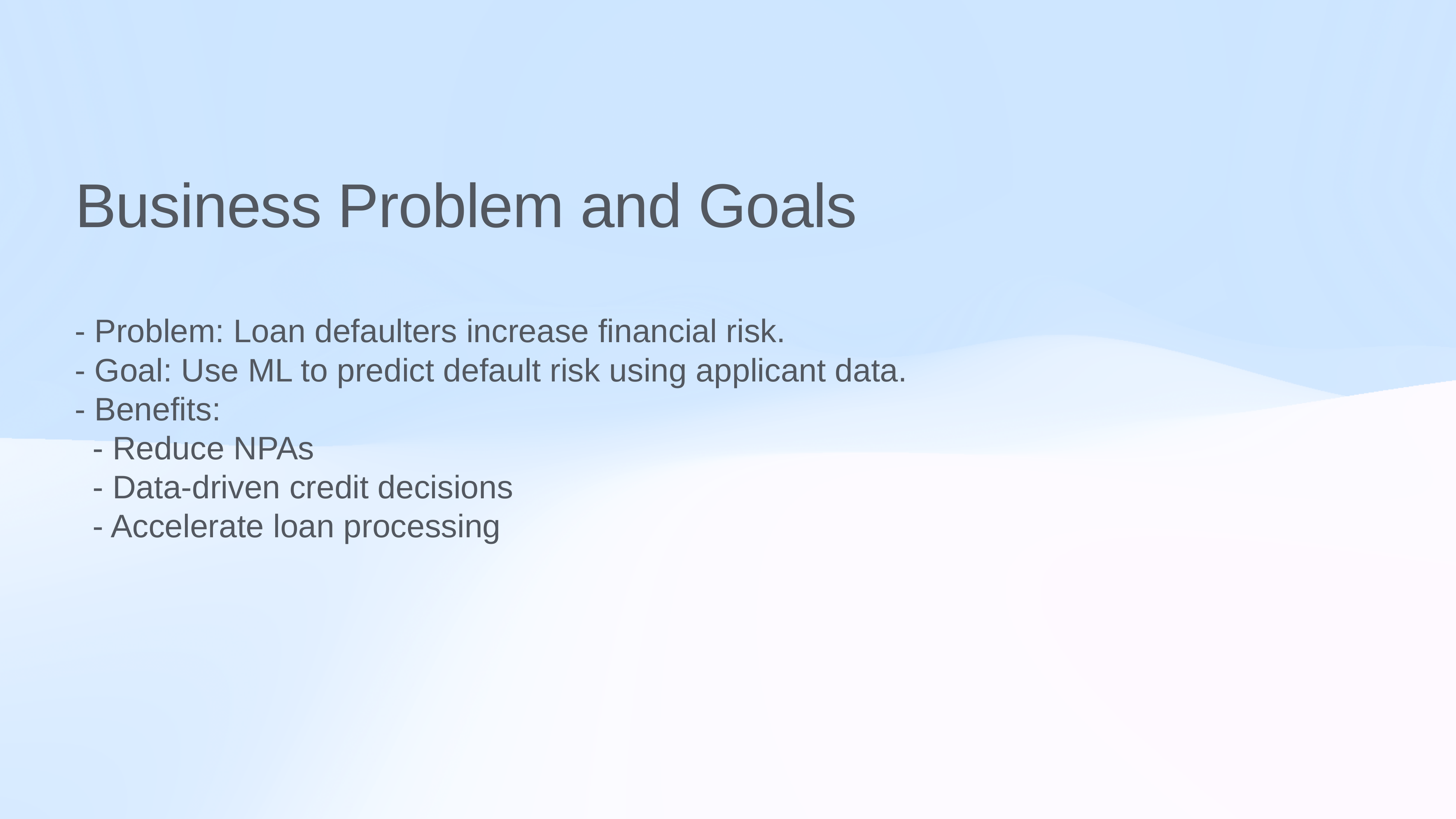

# Business Problem and Goals
- Problem: Loan defaulters increase financial risk.
- Goal: Use ML to predict default risk using applicant data.
- Benefits:
  - Reduce NPAs
  - Data-driven credit decisions
  - Accelerate loan processing